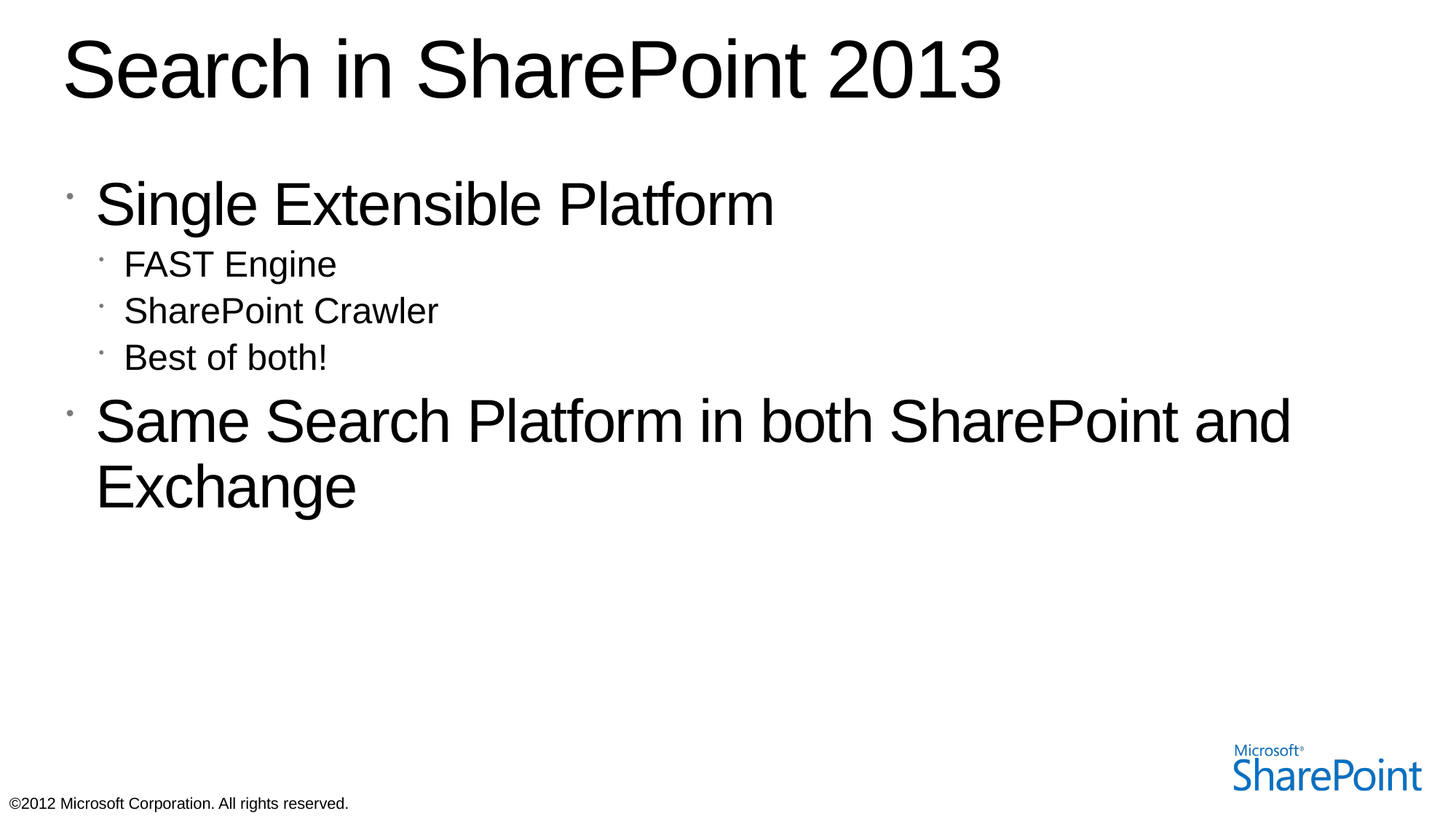

# Search in SharePoint 2013
Single Extensible Platform
FAST Engine
SharePoint Crawler
Best of both!
Same Search Platform in both SharePoint and Exchange